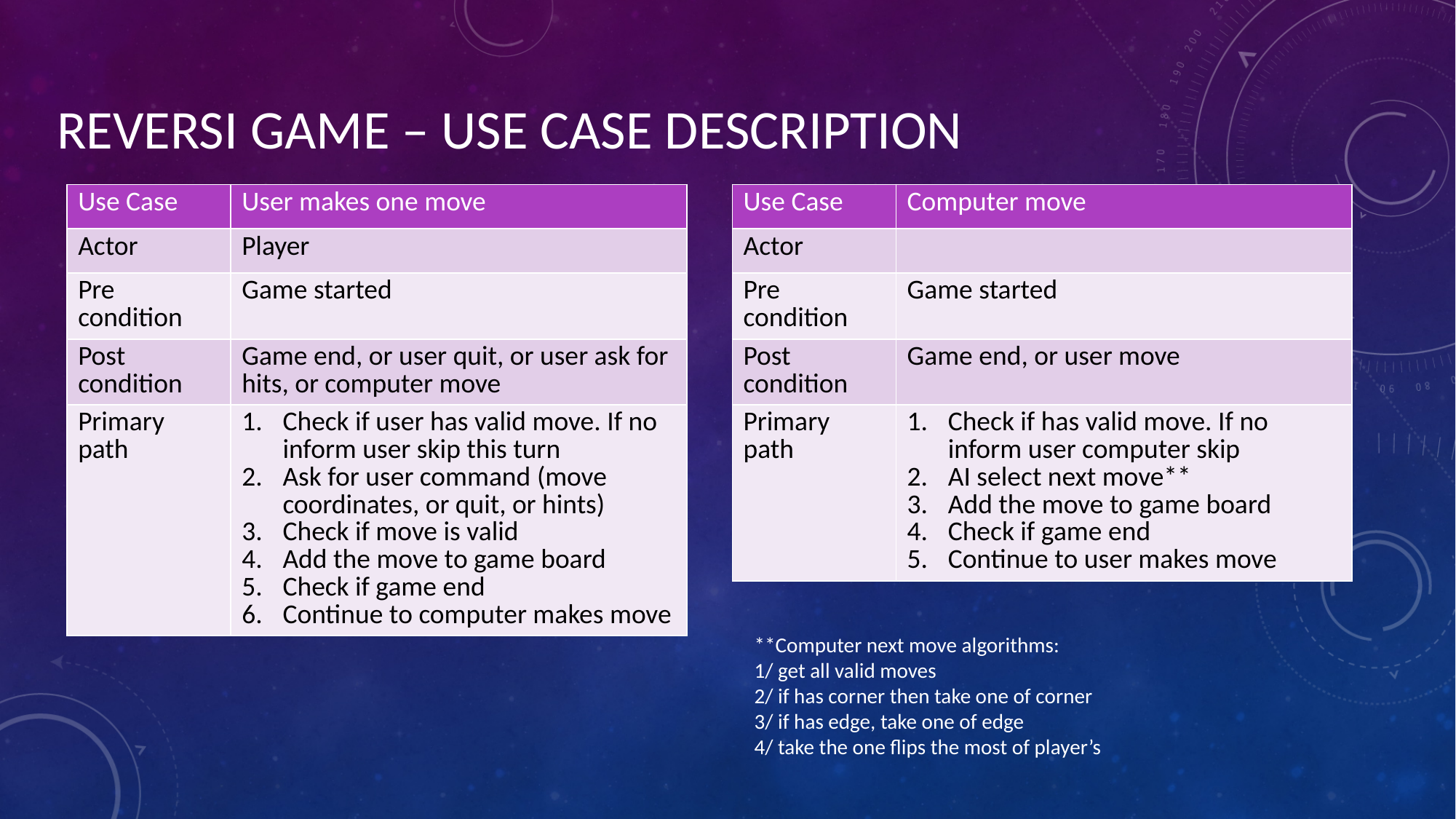

# Reversi game – use case description
| Use Case | User makes one move |
| --- | --- |
| Actor | Player |
| Pre condition | Game started |
| Post condition | Game end, or user quit, or user ask for hits, or computer move |
| Primary path | Check if user has valid move. If no inform user skip this turn Ask for user command (move coordinates, or quit, or hints) Check if move is valid Add the move to game board Check if game end Continue to computer makes move |
| Use Case | Computer move |
| --- | --- |
| Actor |  |
| Pre condition | Game started |
| Post condition | Game end, or user move |
| Primary path | Check if has valid move. If no inform user computer skip AI select next move\*\* Add the move to game board Check if game end Continue to user makes move |
**Computer next move algorithms:
1/ get all valid moves
2/ if has corner then take one of corner
3/ if has edge, take one of edge
4/ take the one flips the most of player’s